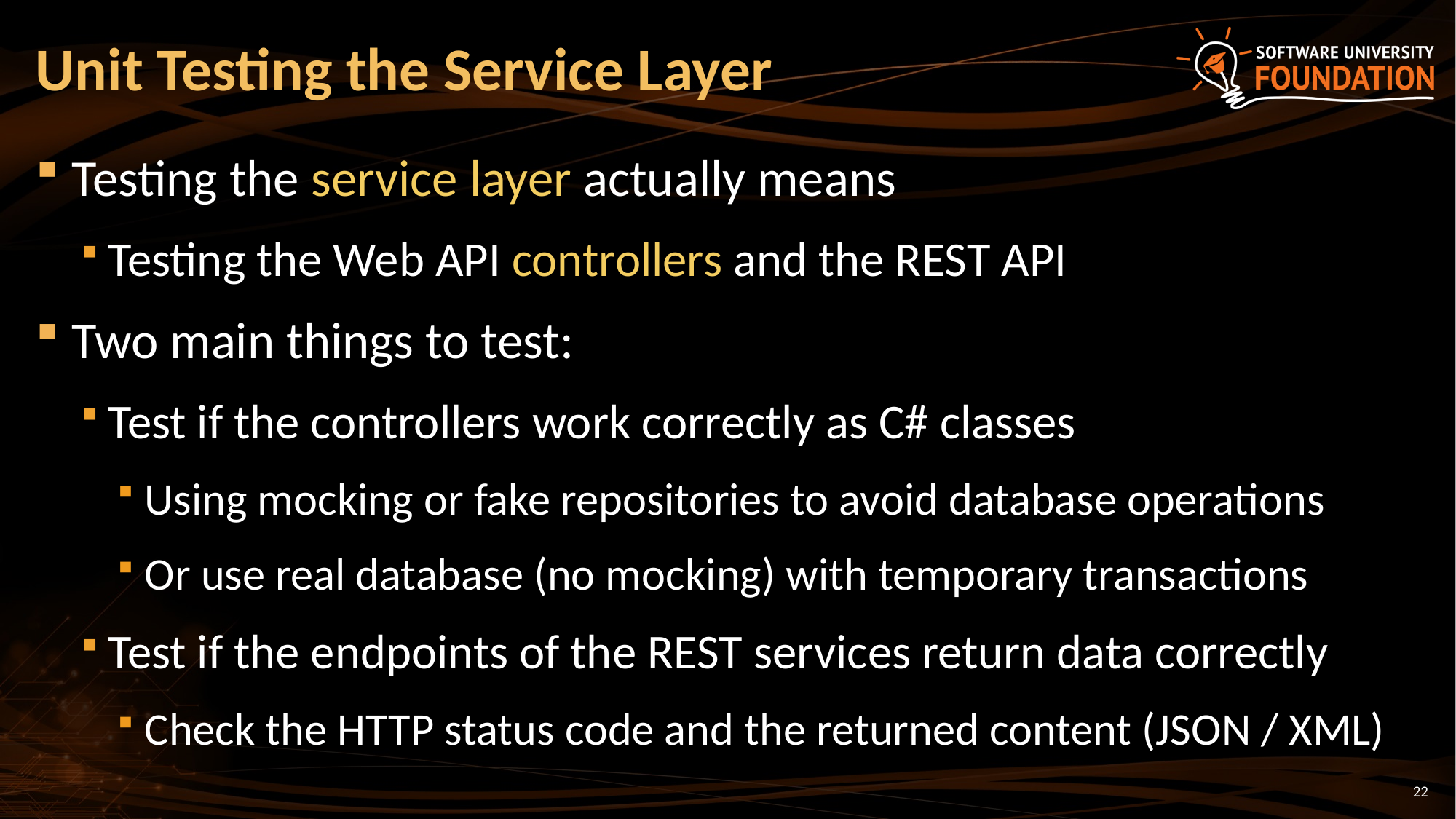

# Unit Testing the Service Layer
Testing the service layer actually means
Testing the Web API controllers and the REST API
Two main things to test:
Test if the controllers work correctly as C# classes
Using mocking or fake repositories to avoid database operations
Or use real database (no mocking) with temporary transactions
Test if the endpoints of the REST services return data correctly
Check the HTTP status code and the returned content (JSON / XML)
22